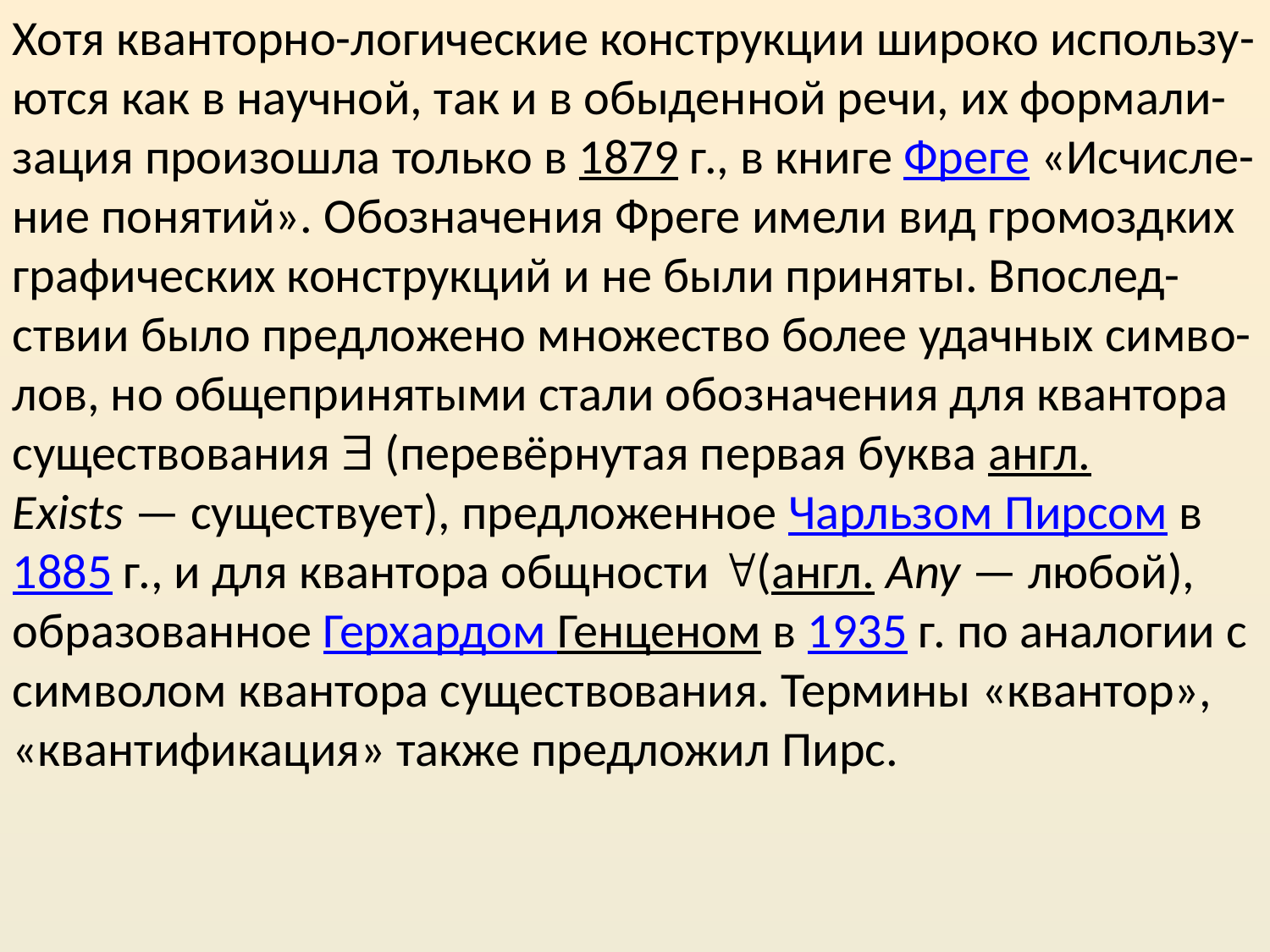

Хотя кванторно-логические конструкции широко использу-ются как в научной, так и в обыденной речи, их формали-зация произошла только в 1879 г., в книге Фреге «Исчисле-ние понятий». Обозначения Фреге имели вид громоздких графических конструкций и не были приняты. Впослед-ствии было предложено множество более удачных симво-лов, но общепринятыми стали обозначения для квантора существования ∃ (перевёрнутая первая буква англ.  Exists — существует), предложенное Чарльзом Пирсом в 1885 г., и для квантора общности ∀(англ. Any — любой), образованное Герхардом Генценом в 1935 г. по аналогии с символом квантора существования. Термины «квантор», «квантификация» также предложил Пирс.